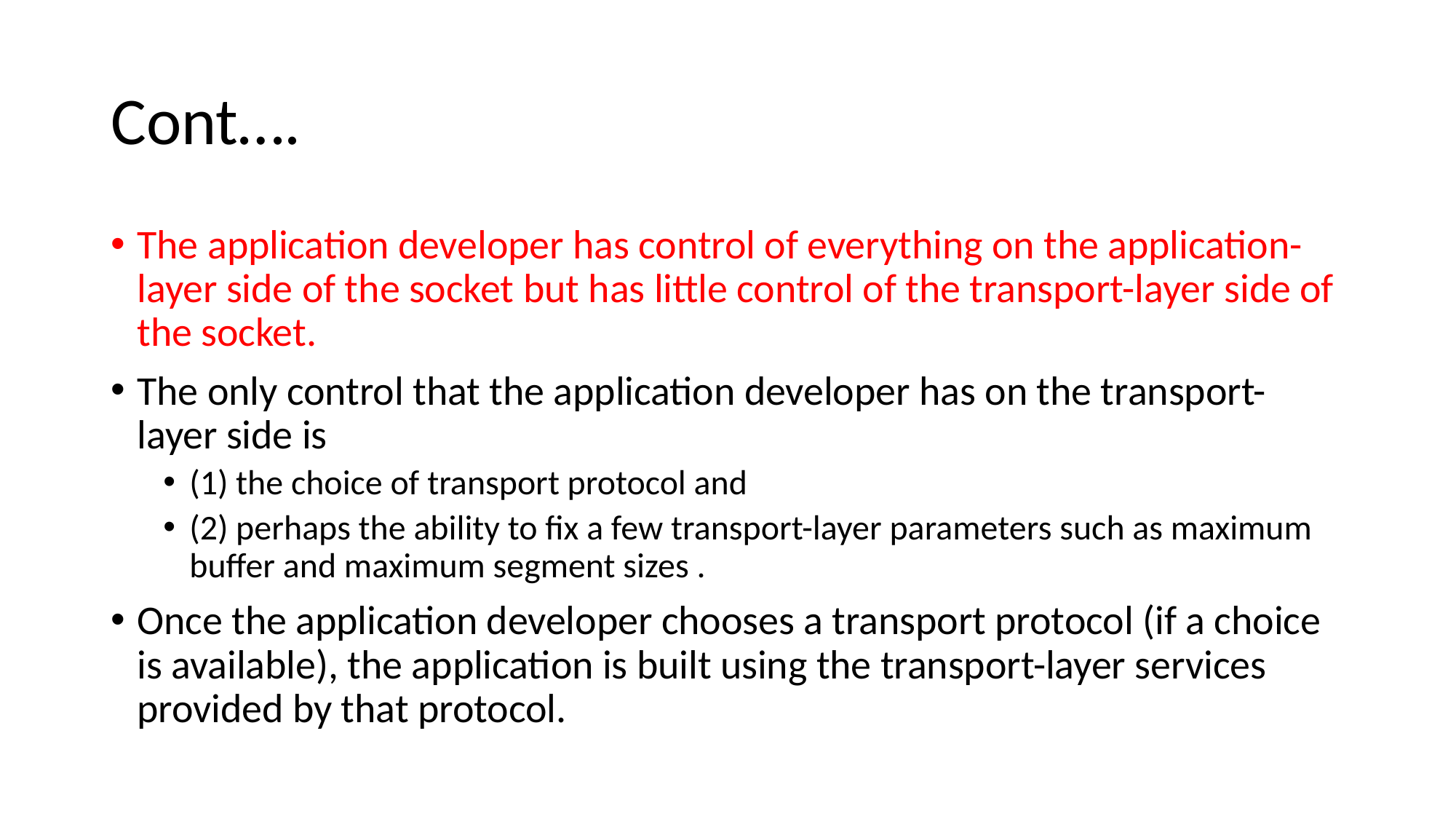

# Cont….
The application developer has control of everything on the application-layer side of the socket but has little control of the transport-layer side of the socket.
The only control that the application developer has on the transport-layer side is
(1) the choice of transport protocol and
(2) perhaps the ability to fix a few transport-layer parameters such as maximum buffer and maximum segment sizes .
Once the application developer chooses a transport protocol (if a choice is available), the application is built using the transport-layer services provided by that protocol.